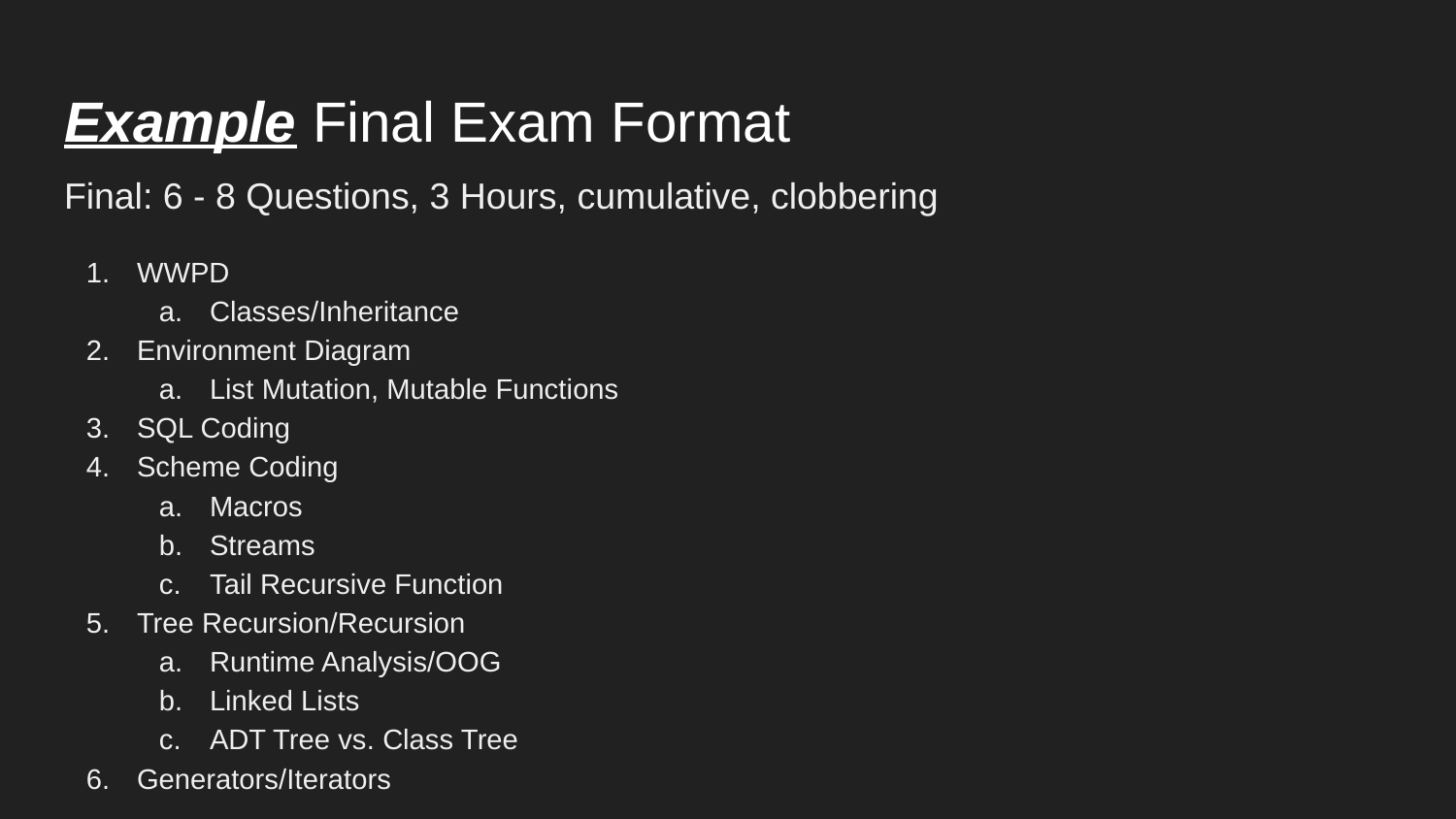

# Example Final Exam Format
Final: 6 - 8 Questions, 3 Hours, cumulative, clobbering
WWPD
Classes/Inheritance
Environment Diagram
List Mutation, Mutable Functions
SQL Coding
Scheme Coding
Macros
Streams
Tail Recursive Function
Tree Recursion/Recursion
Runtime Analysis/OOG
Linked Lists
ADT Tree vs. Class Tree
Generators/Iterators